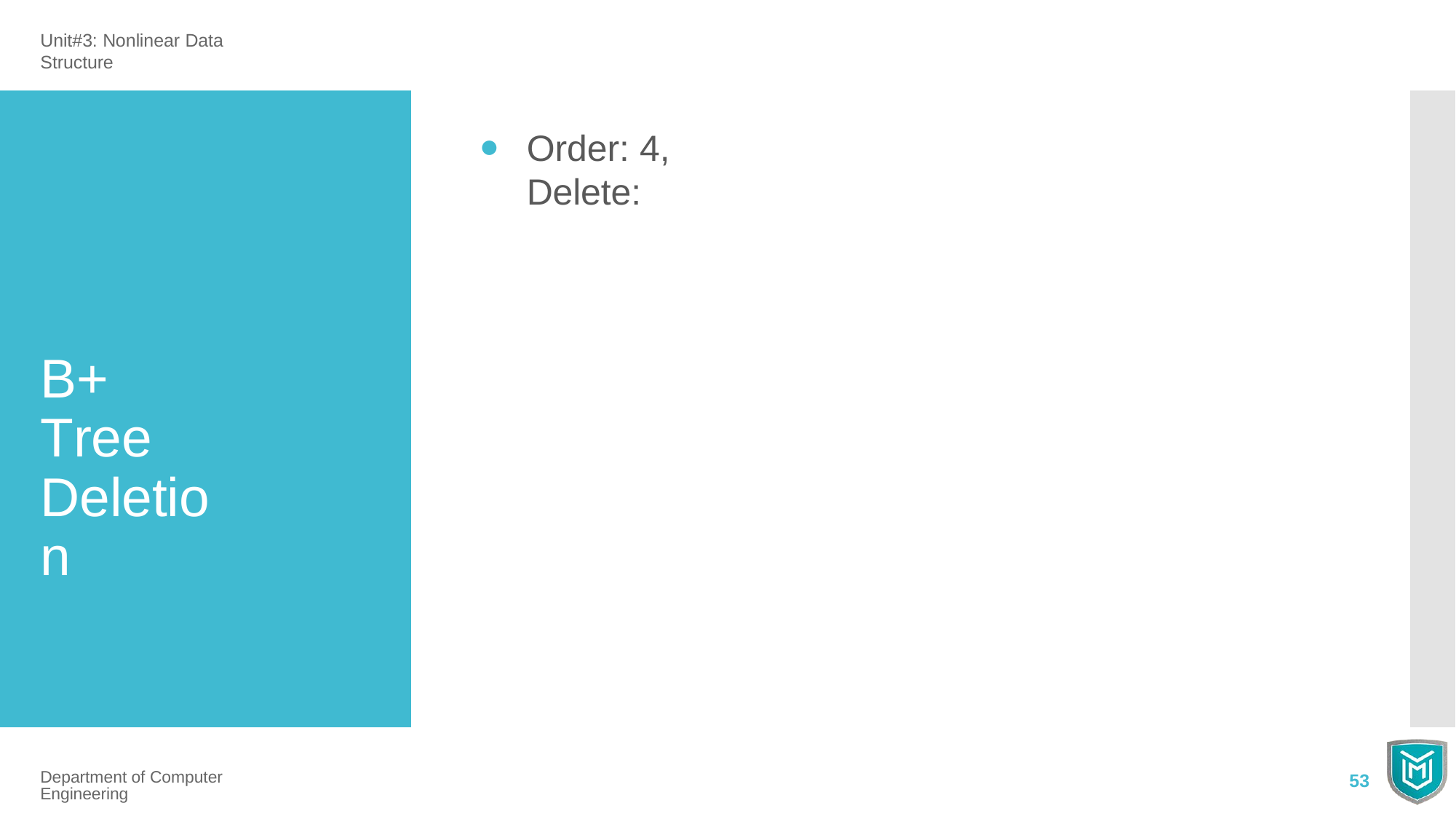

Unit#3: Nonlinear Data Structure
Order: 4, Delete:
B+ Tree  Deletion
Department of Computer Engineering
53